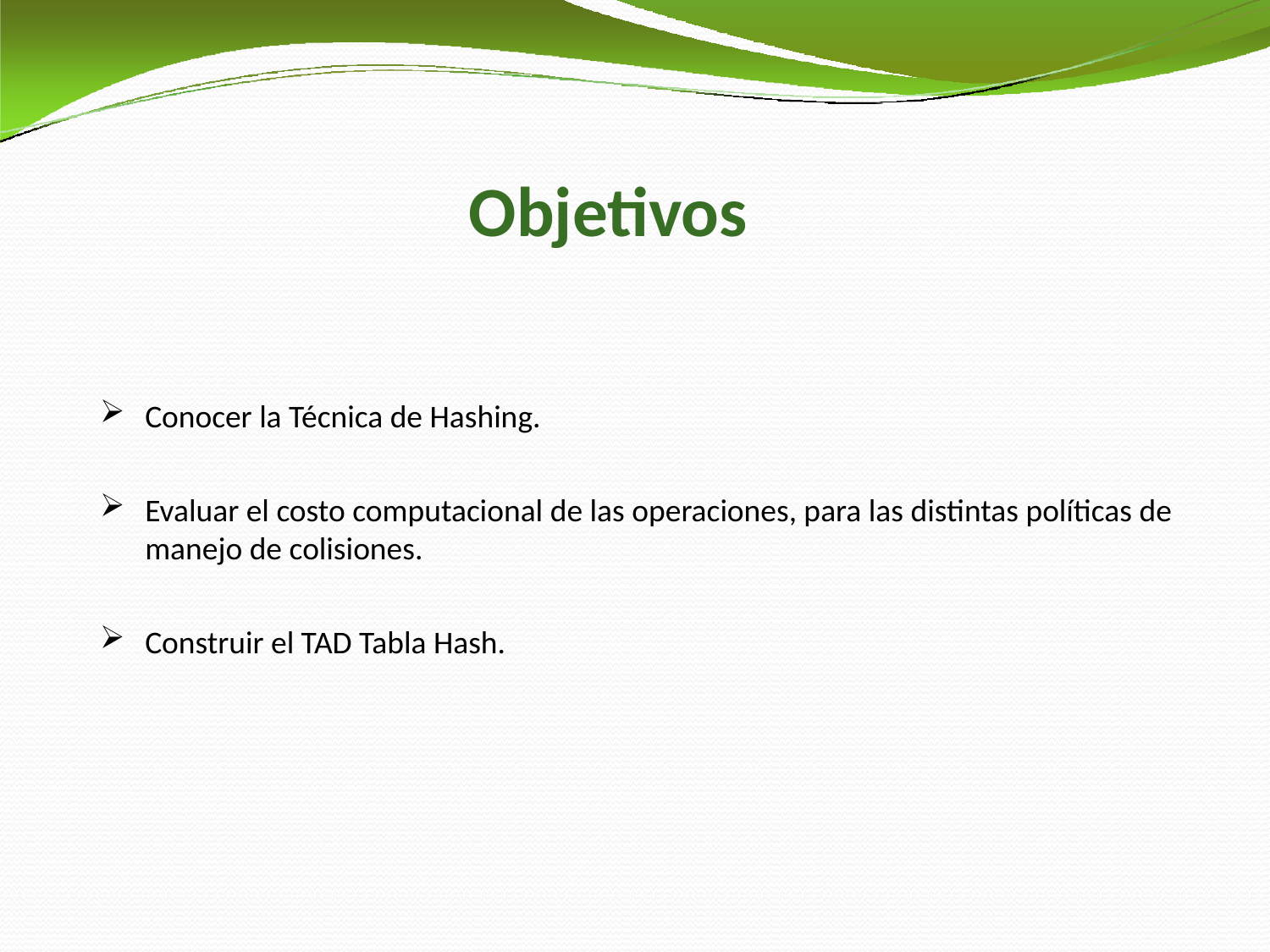

# Objetivos
Conocer la Técnica de Hashing.

Evaluar el costo computacional de las operaciones, para las distintas políticas de manejo de colisiones.

Construir el TAD Tabla Hash.